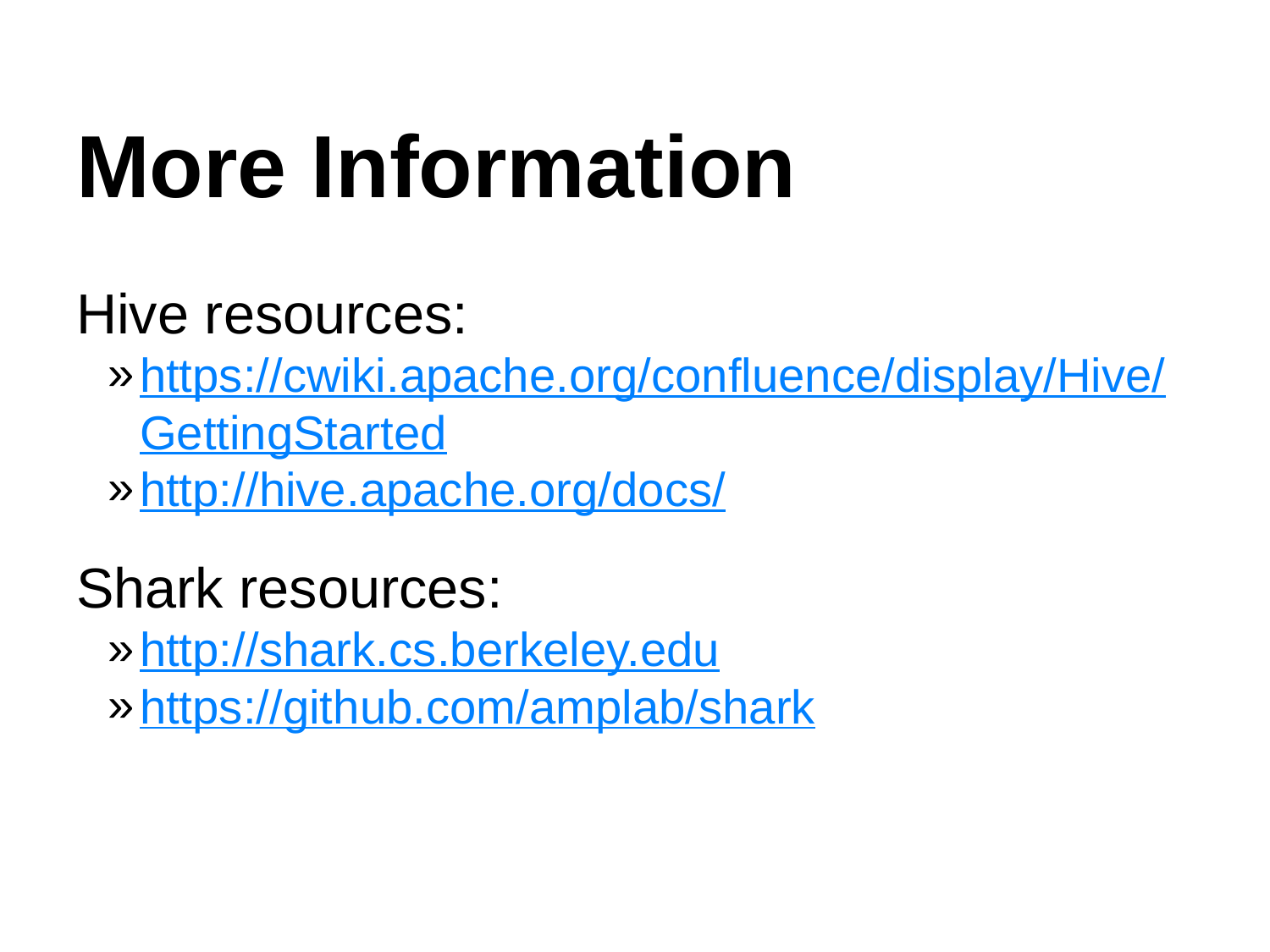

# More Information
Hive resources:
https://cwiki.apache.org/confluence/display/Hive/GettingStarted
http://hive.apache.org/docs/
Shark resources:
http://shark.cs.berkeley.edu
https://github.com/amplab/shark